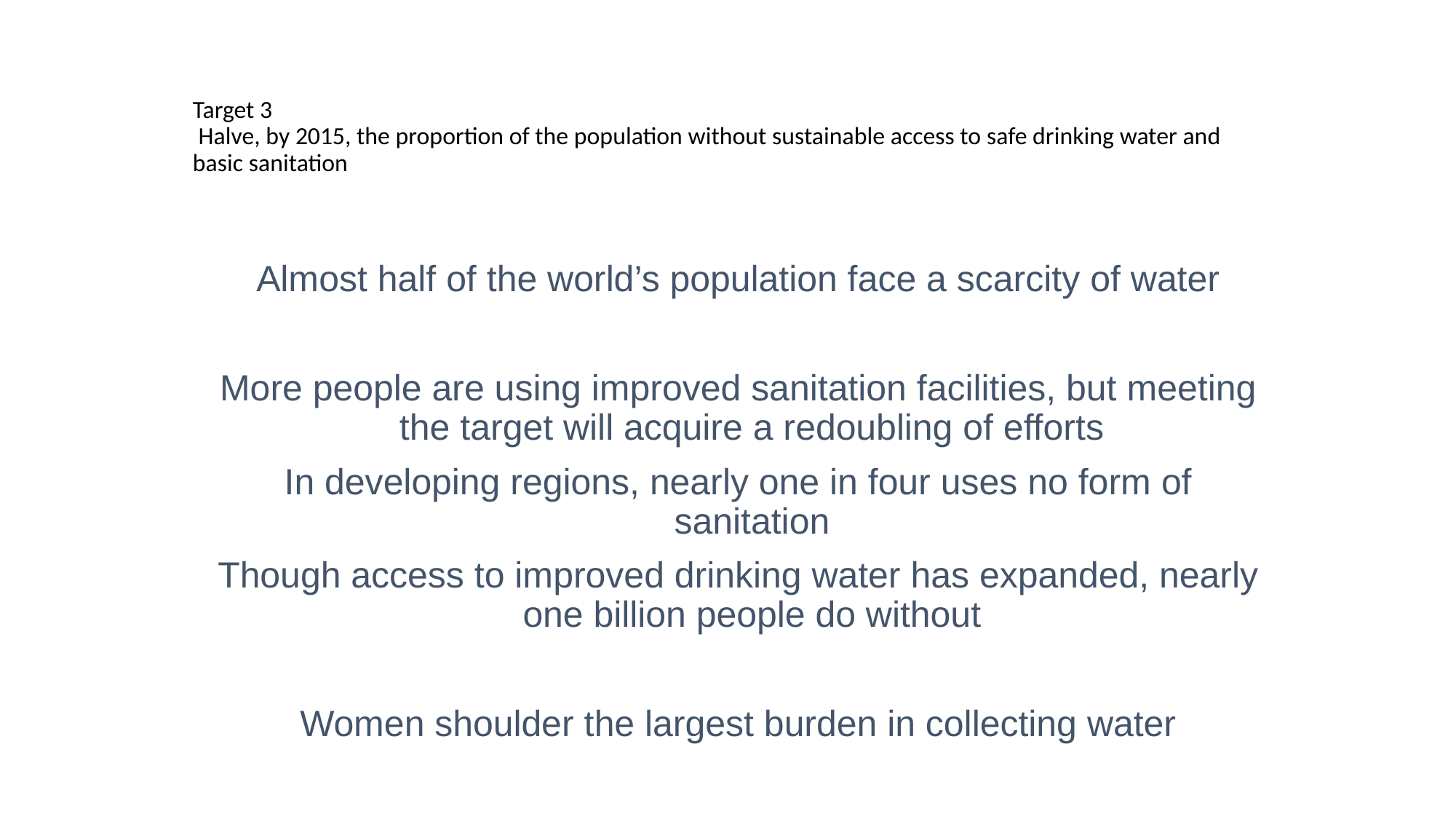

# Target 3 Halve, by 2015, the proportion of the population without sustainable access to safe drinking water and basic sanitation
Almost half of the world’s population face a scarcity of water

More people are using improved sanitation facilities, but meeting the target will acquire a redoubling of efforts
In developing regions, nearly one in four uses no form of sanitation
Though access to improved drinking water has expanded, nearly one billion people do without

Women shoulder the largest burden in collecting water